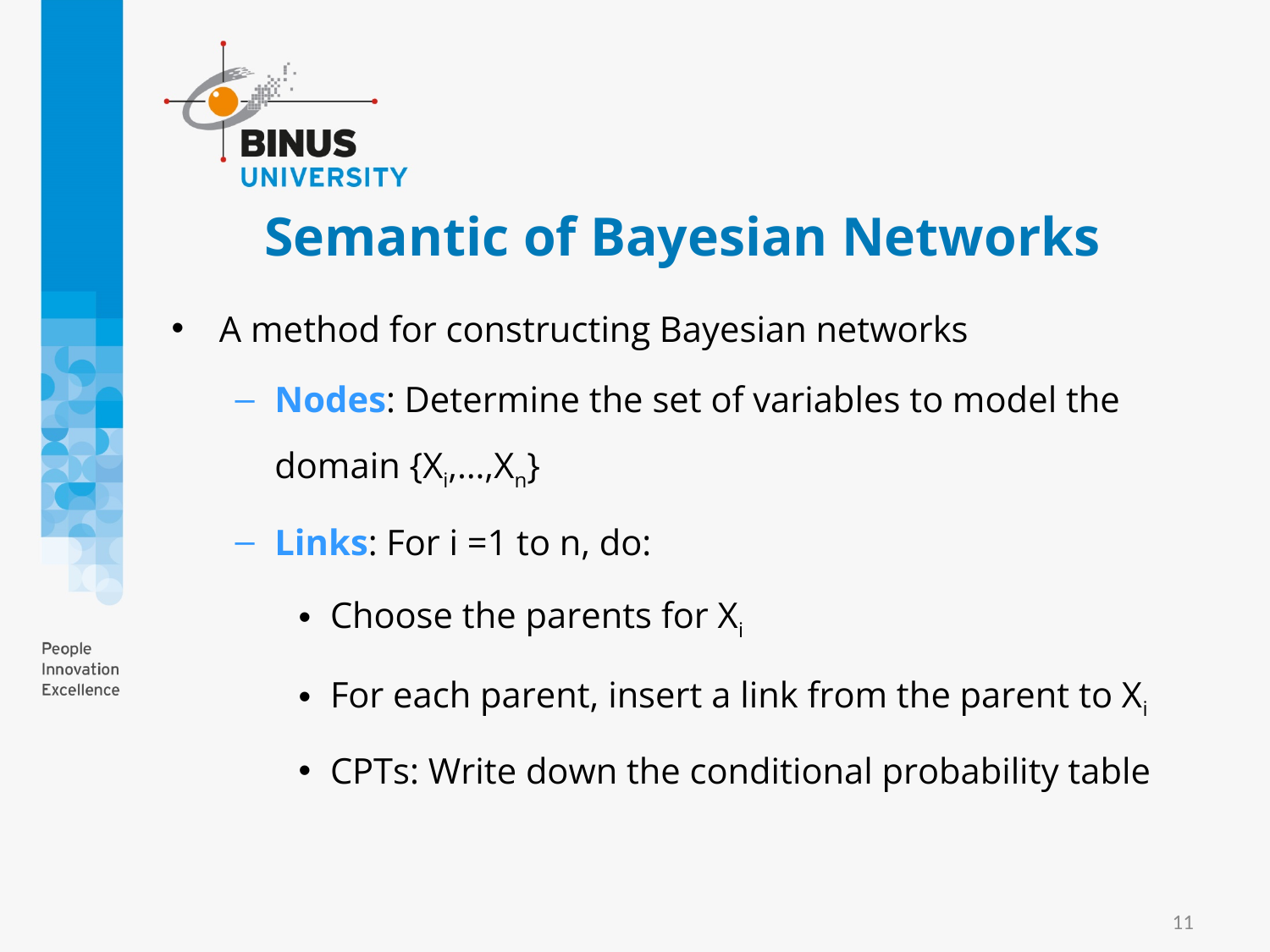

# Semantic of Bayesian Networks
A method for constructing Bayesian networks
Nodes: Determine the set of variables to model the domain {Xi,…,Xn}
Links: For i =1 to n, do:
Choose the parents for Xi
For each parent, insert a link from the parent to Xi
CPTs: Write down the conditional probability table
11